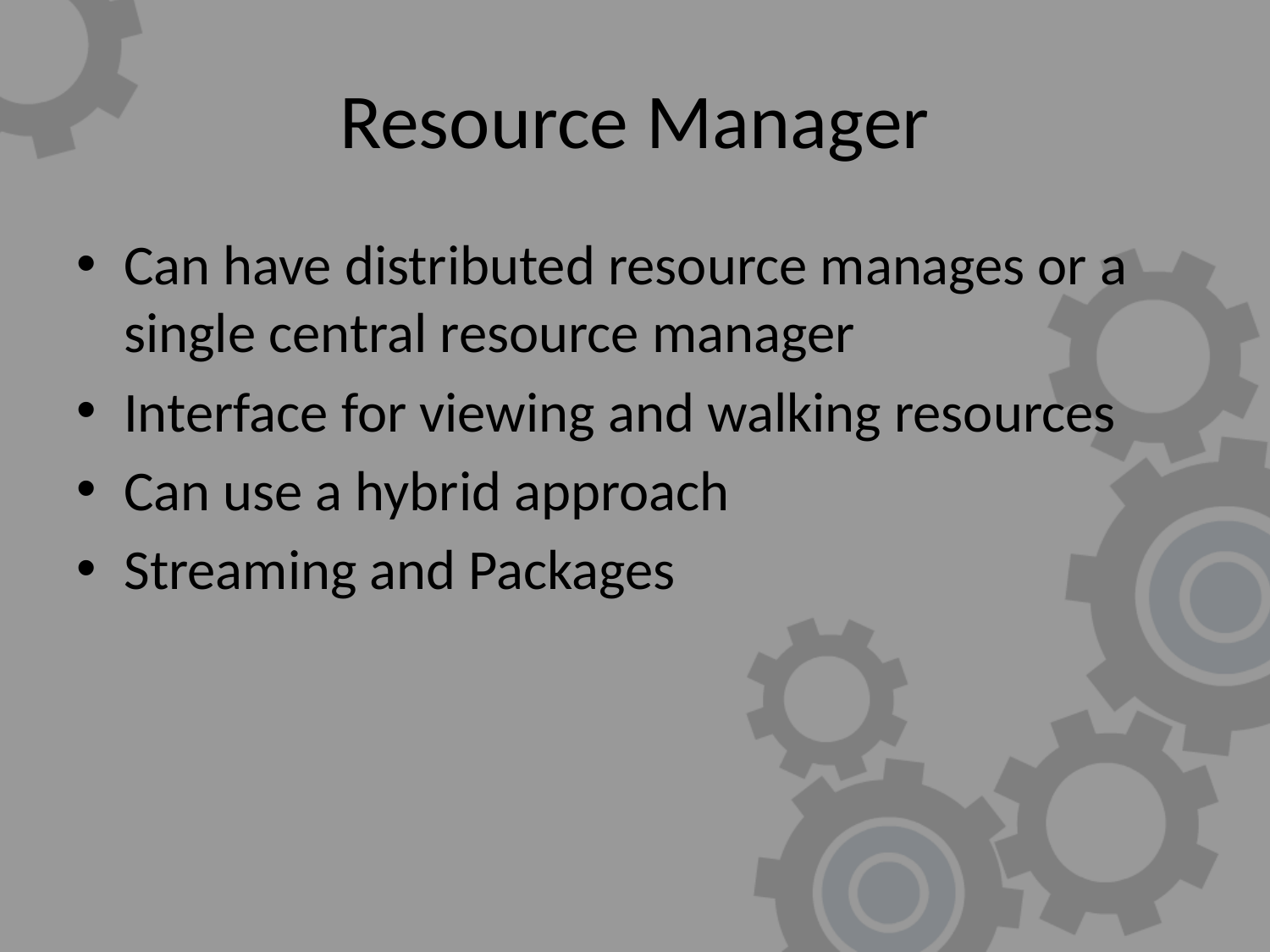

# Resource Manager
Can have distributed resource manages or a single central resource manager
Interface for viewing and walking resources
Can use a hybrid approach
Streaming and Packages